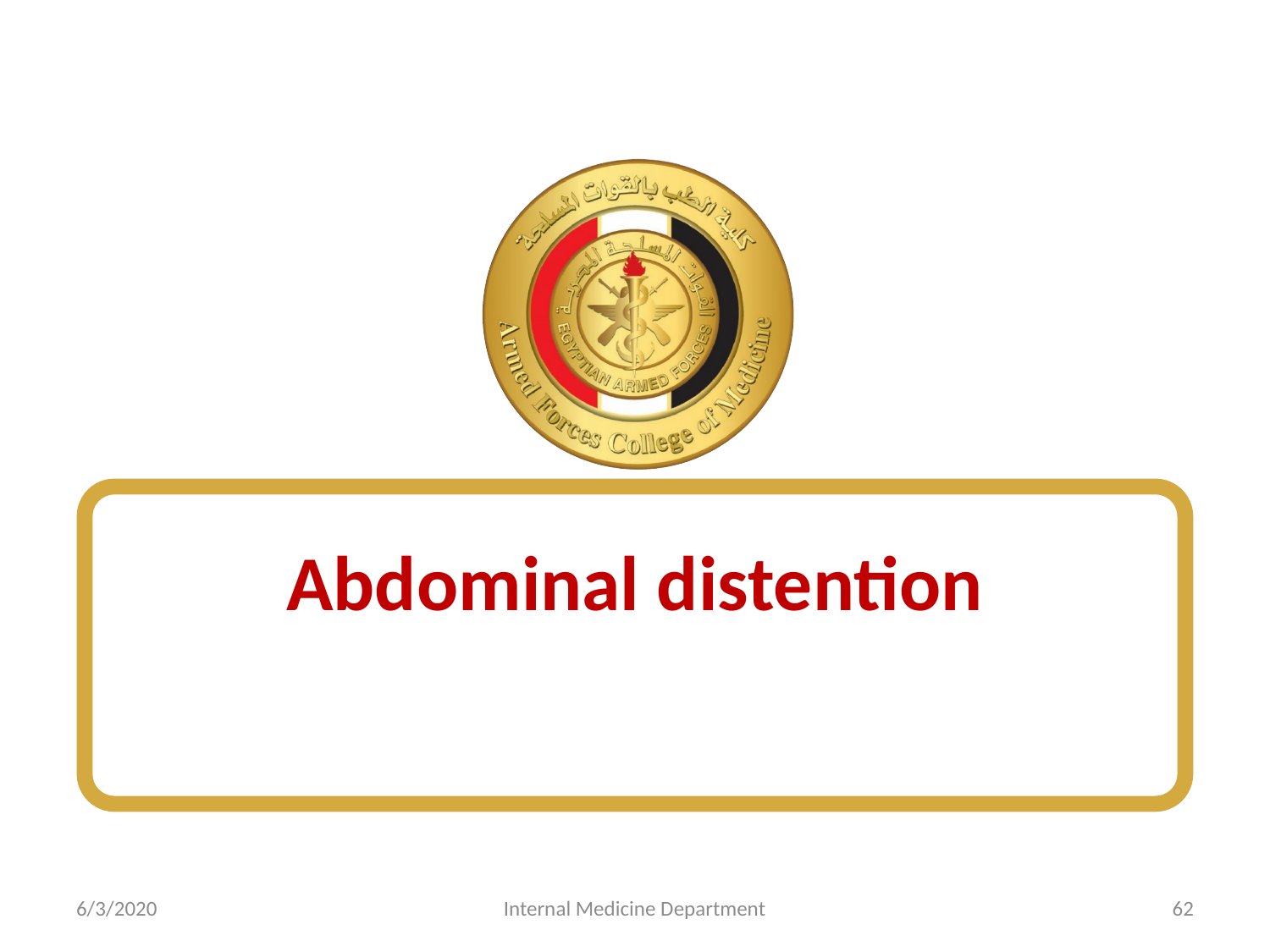

# Abdominal distention

6/3/2020
Internal Medicine Department
62